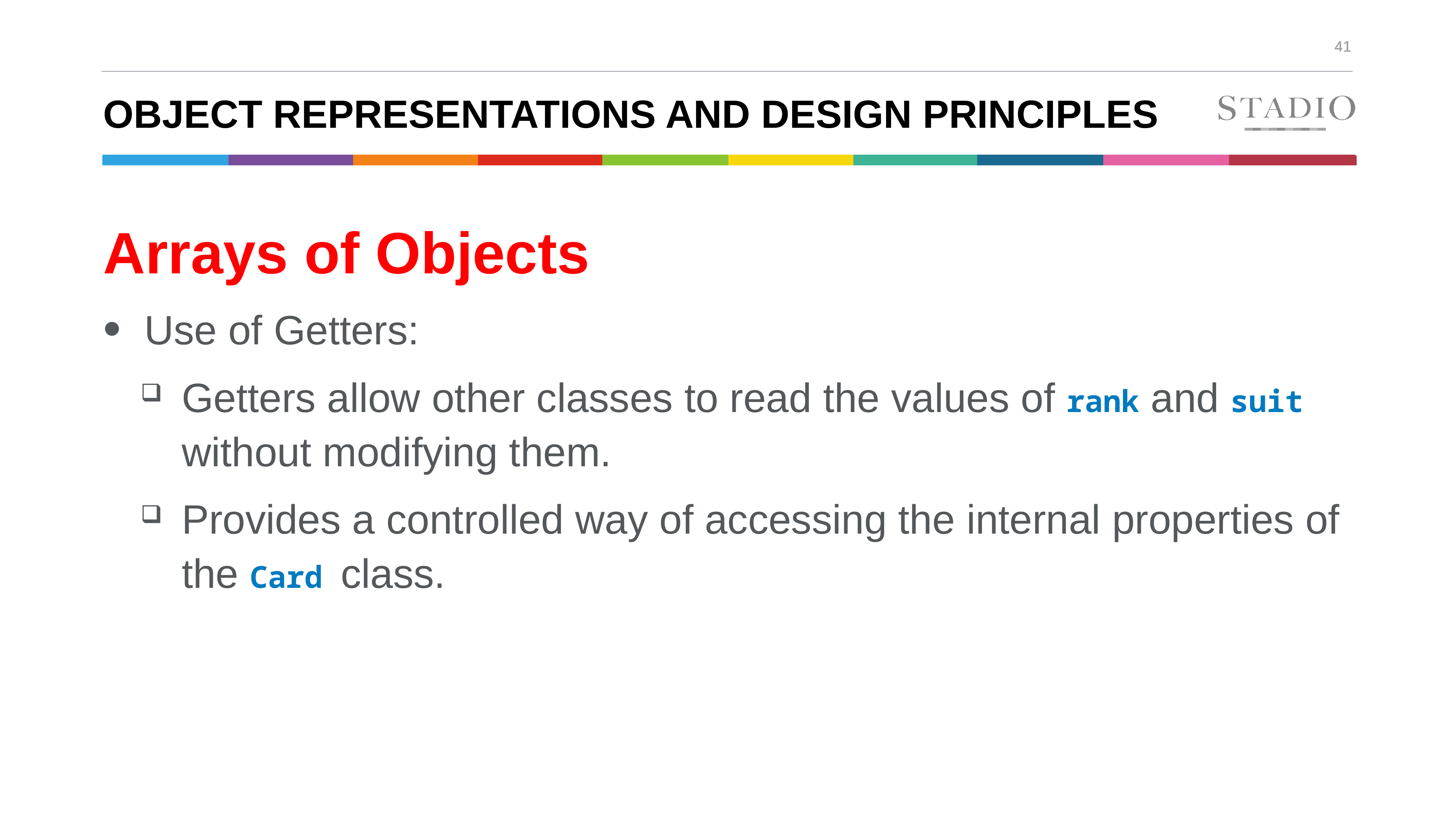

# Object Representations and Design Principles

Arrays of Objects
Use of Getters:
Getters allow other classes to read the values of rank and suit without modifying them.
Provides a controlled way of accessing the internal properties of the Card class.